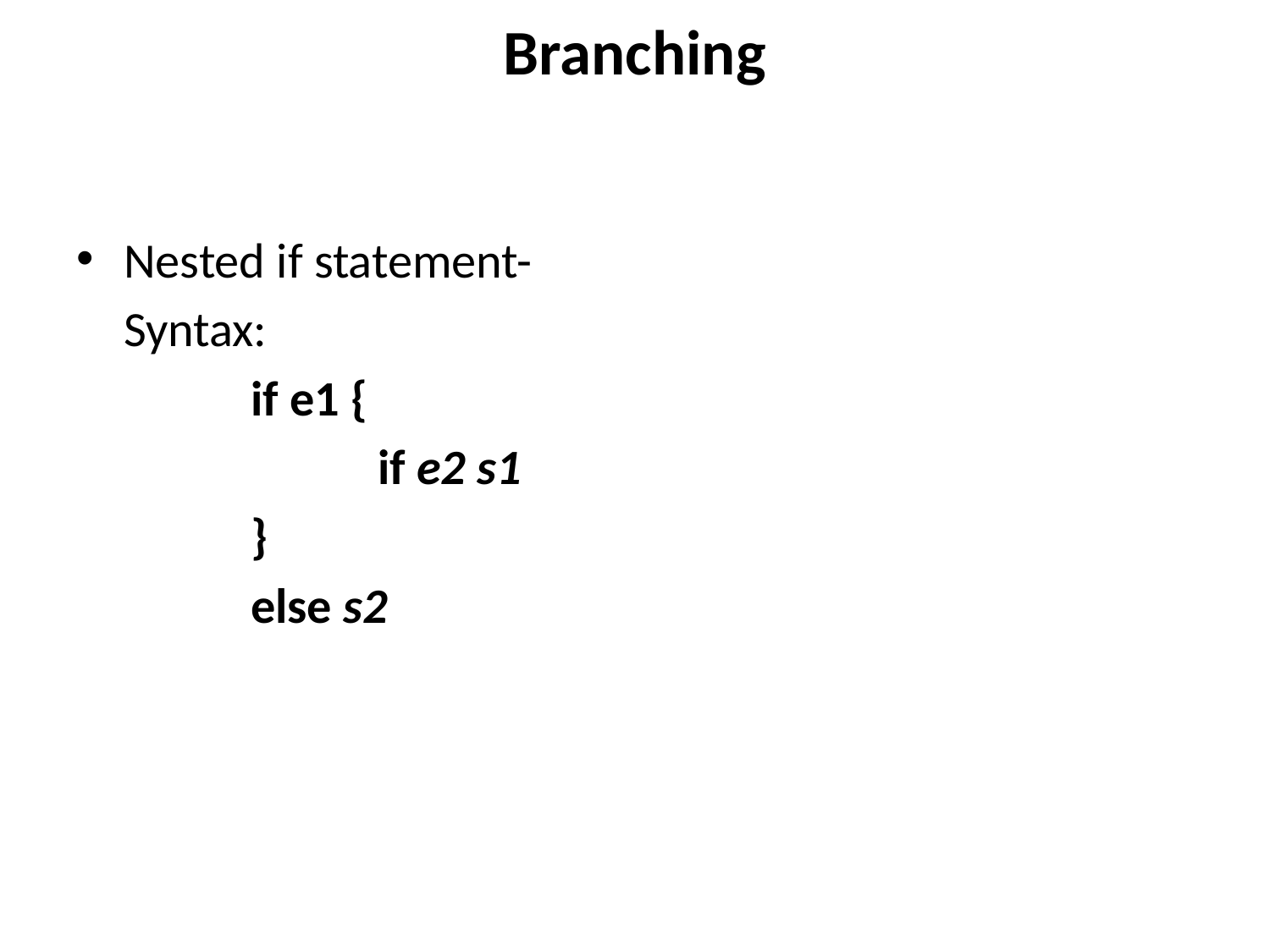

# Branching
Nested if statement-
	Syntax:
		if e1 {
			if e2 s1
		}
		else s2